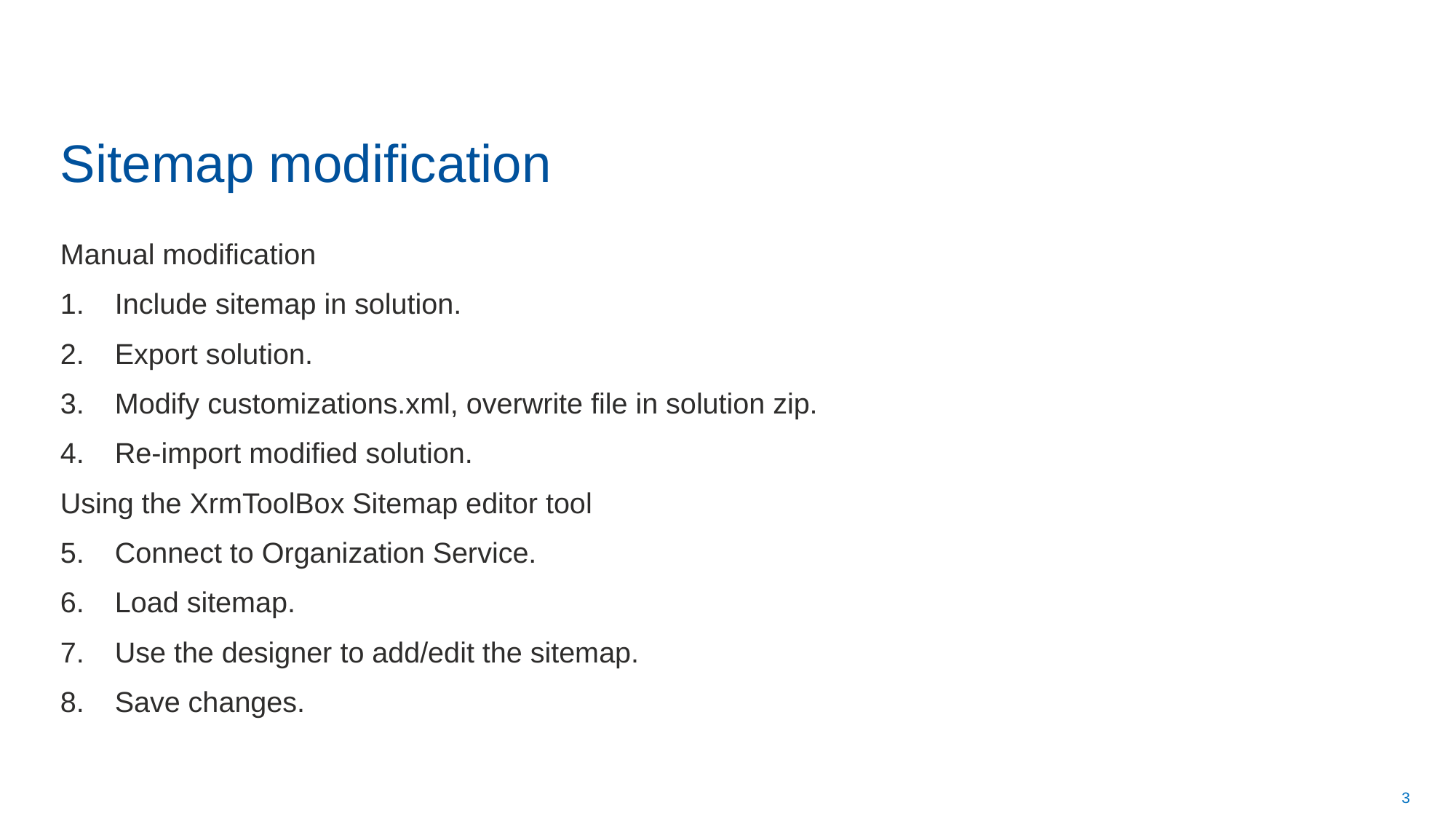

# Sitemap modification
Manual modification
Include sitemap in solution.
Export solution.
Modify customizations.xml, overwrite file in solution zip.
Re-import modified solution.
Using the XrmToolBox Sitemap editor tool
Connect to Organization Service.
Load sitemap.
Use the designer to add/edit the sitemap.
Save changes.